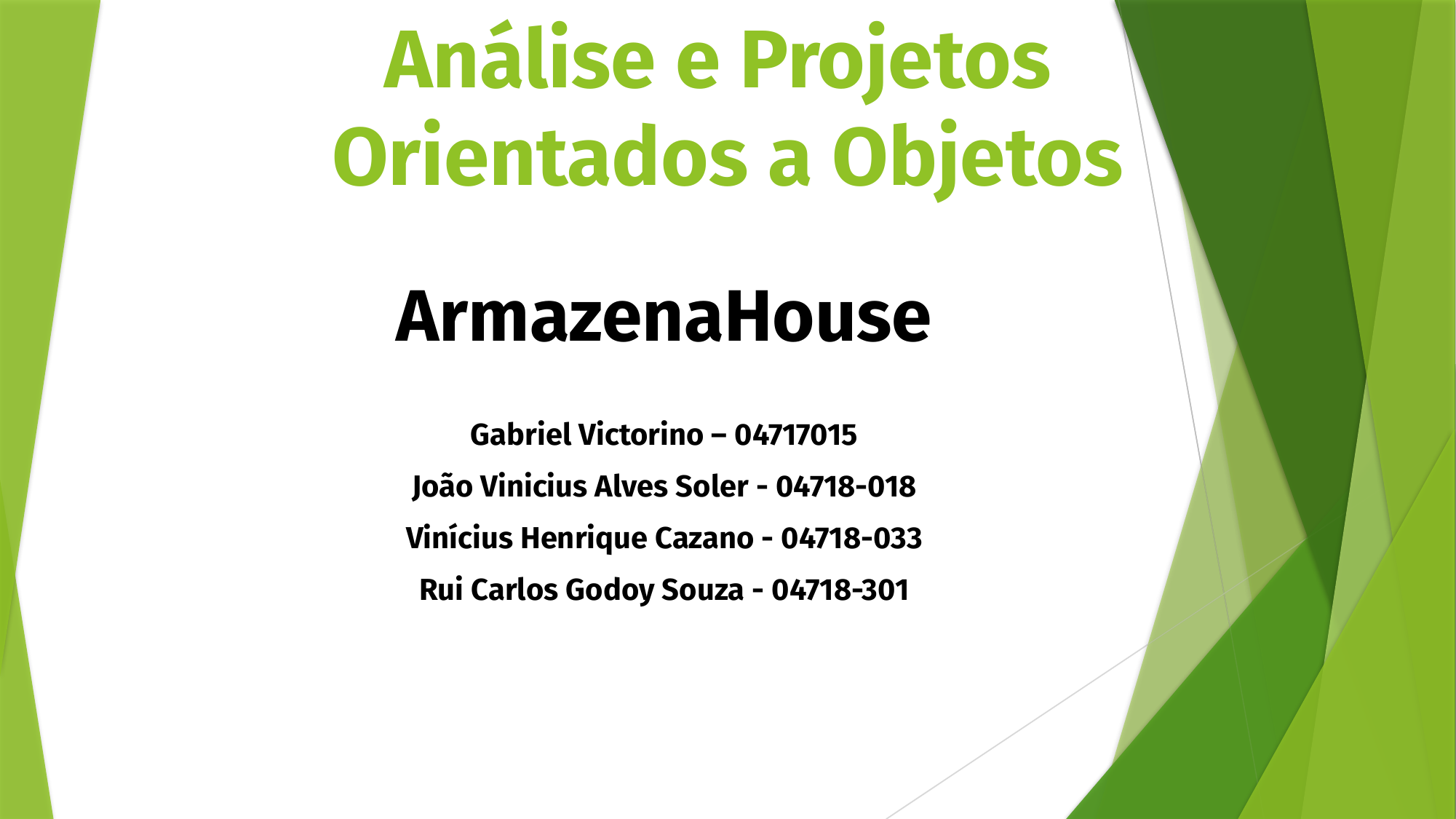

Análise e Projetos
Orientados a Objetos
ArmazenaHouse
Gabriel Victorino – 04717015
João Vinicius Alves Soler - 04718-018
Vinícius Henrique Cazano - 04718-033
Rui Carlos Godoy Souza - 04718-301